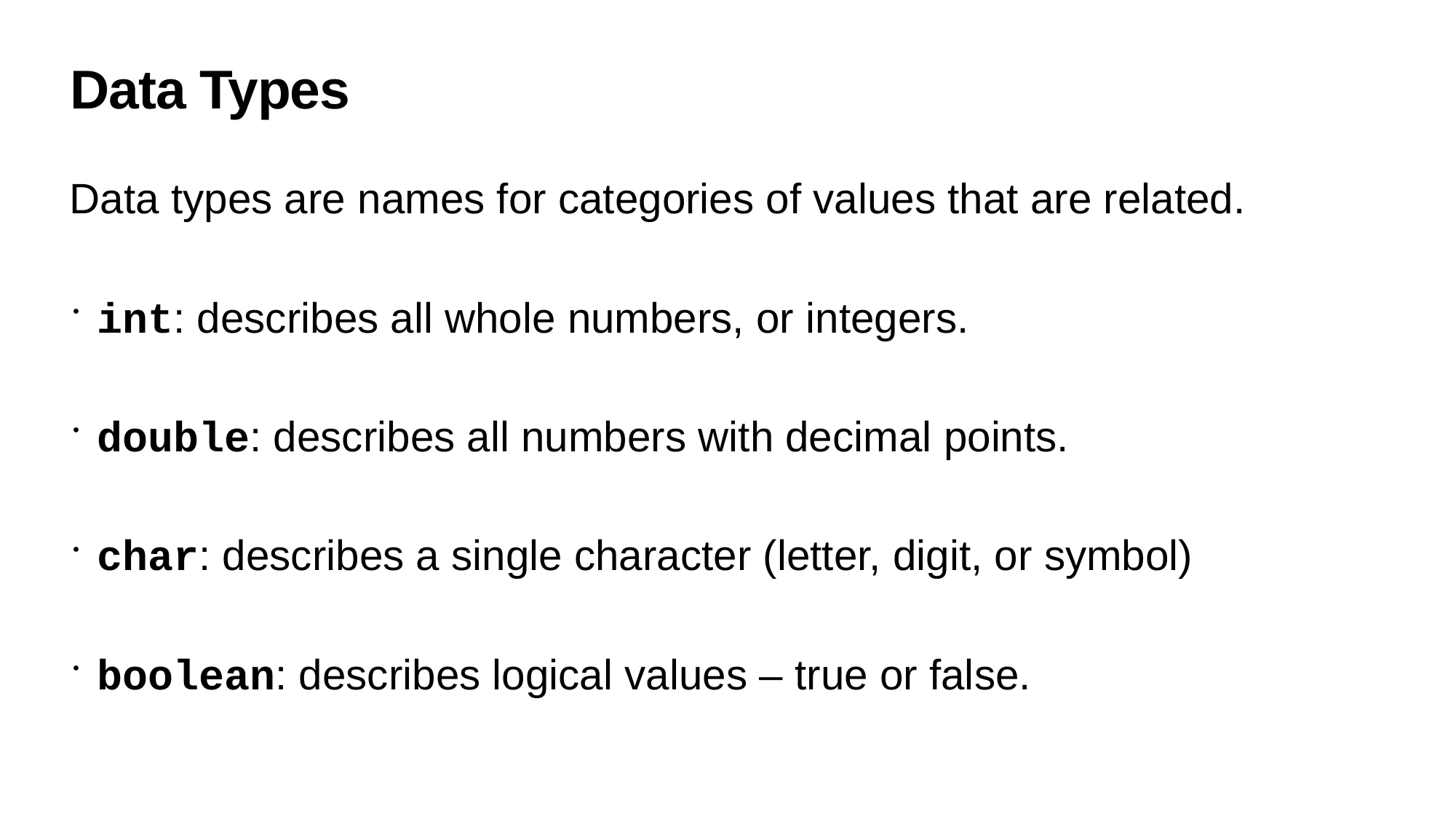

# Data Types
Data types are names for categories of values that are related.

int: describes all whole numbers, or integers.

double: describes all numbers with decimal points.

char: describes a single character (letter, digit, or symbol)

boolean: describes logical values – true or false.